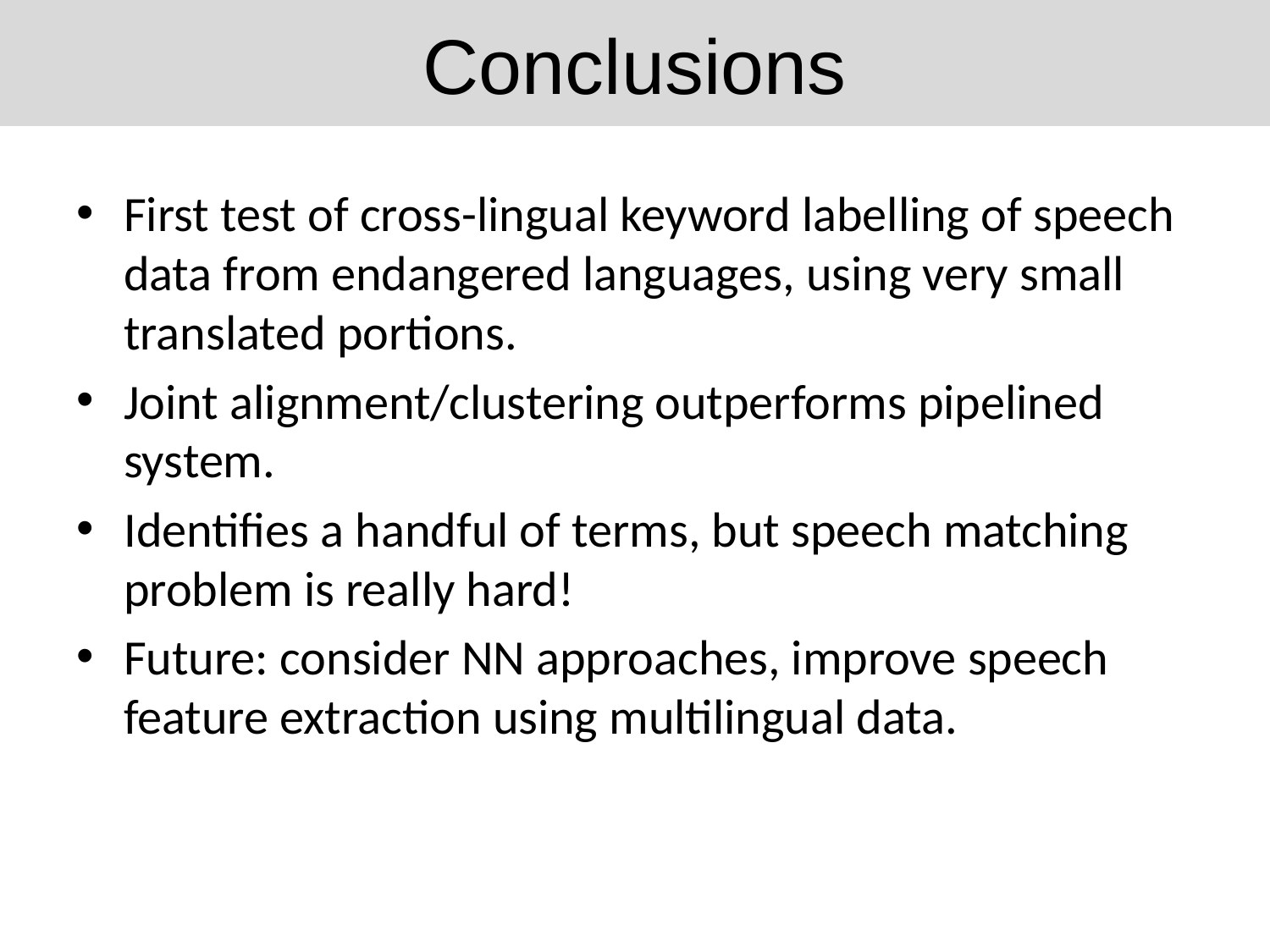

# Conclusions
First test of cross-lingual keyword labelling of speech data from endangered languages, using very small translated portions.
Joint alignment/clustering outperforms pipelined system.
Identifies a handful of terms, but speech matching problem is really hard!
Future: consider NN approaches, improve speech feature extraction using multilingual data.